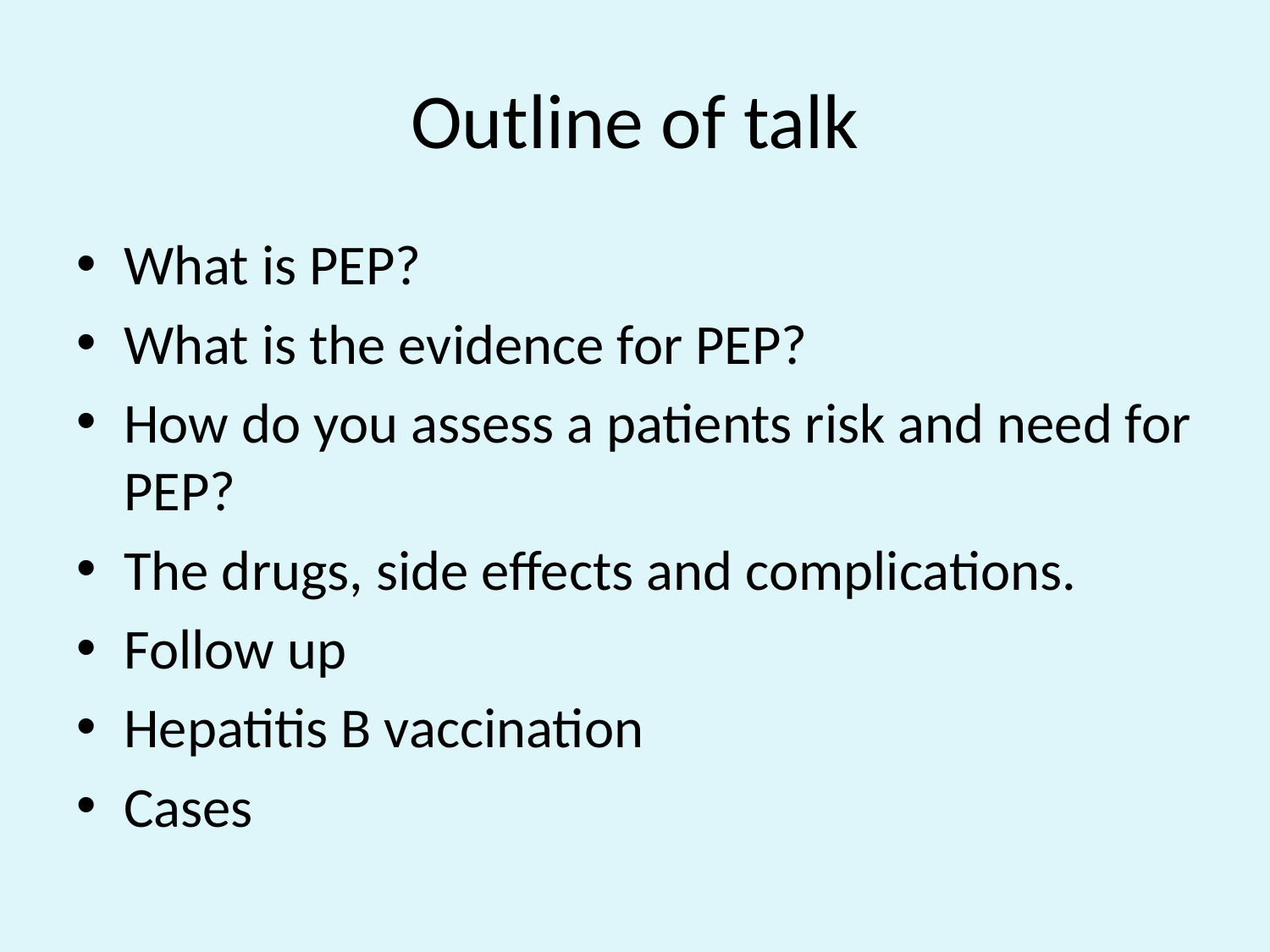

# Outline of talk
What is PEP?
What is the evidence for PEP?
How do you assess a patients risk and need for PEP?
The drugs, side effects and complications.
Follow up
Hepatitis B vaccination
Cases